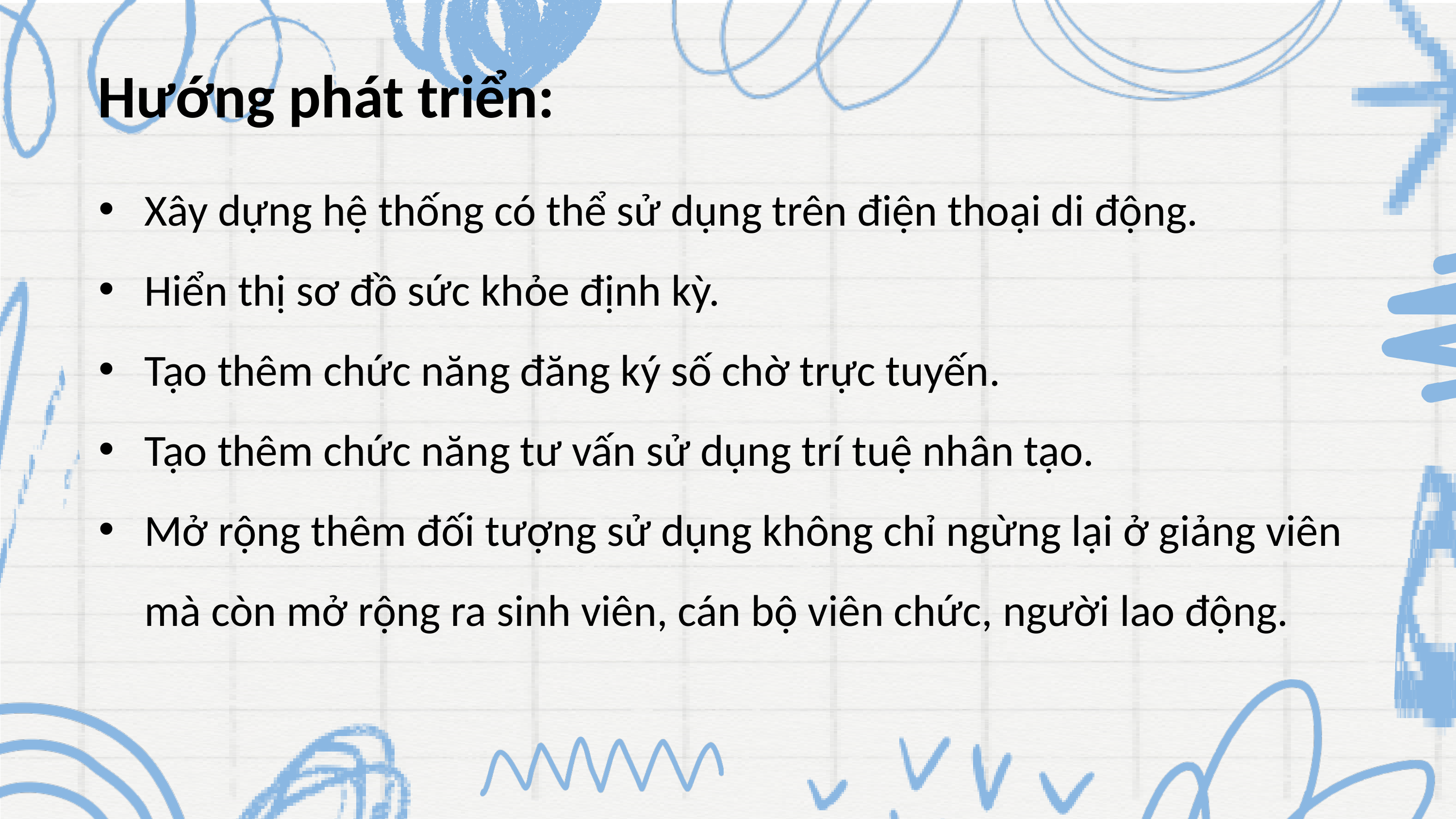

Hướng phát triển:
Xây dựng hệ thống có thể sử dụng trên điện thoại di động.
Hiển thị sơ đồ sức khỏe định kỳ.
Tạo thêm chức năng đăng ký số chờ trực tuyến.
Tạo thêm chức năng tư vấn sử dụng trí tuệ nhân tạo.
Mở rộng thêm đối tượng sử dụng không chỉ ngừng lại ở giảng viên mà còn mở rộng ra sinh viên, cán bộ viên chức, người lao động.

14